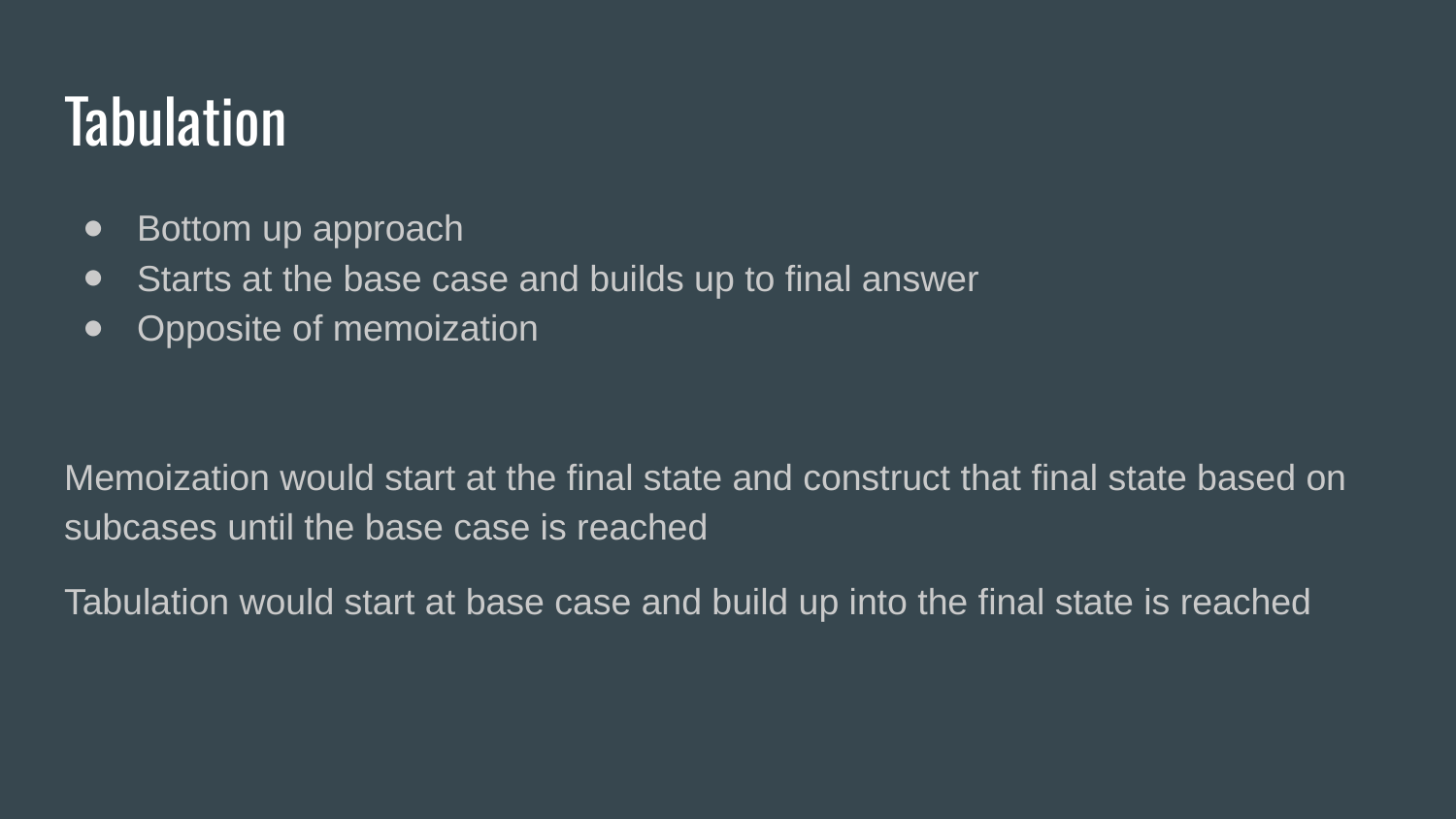

# Tabulation
Bottom up approach
Starts at the base case and builds up to final answer
Opposite of memoization

Memoization would start at the final state and construct that final state based on subcases until the base case is reached
Tabulation would start at base case and build up into the final state is reached